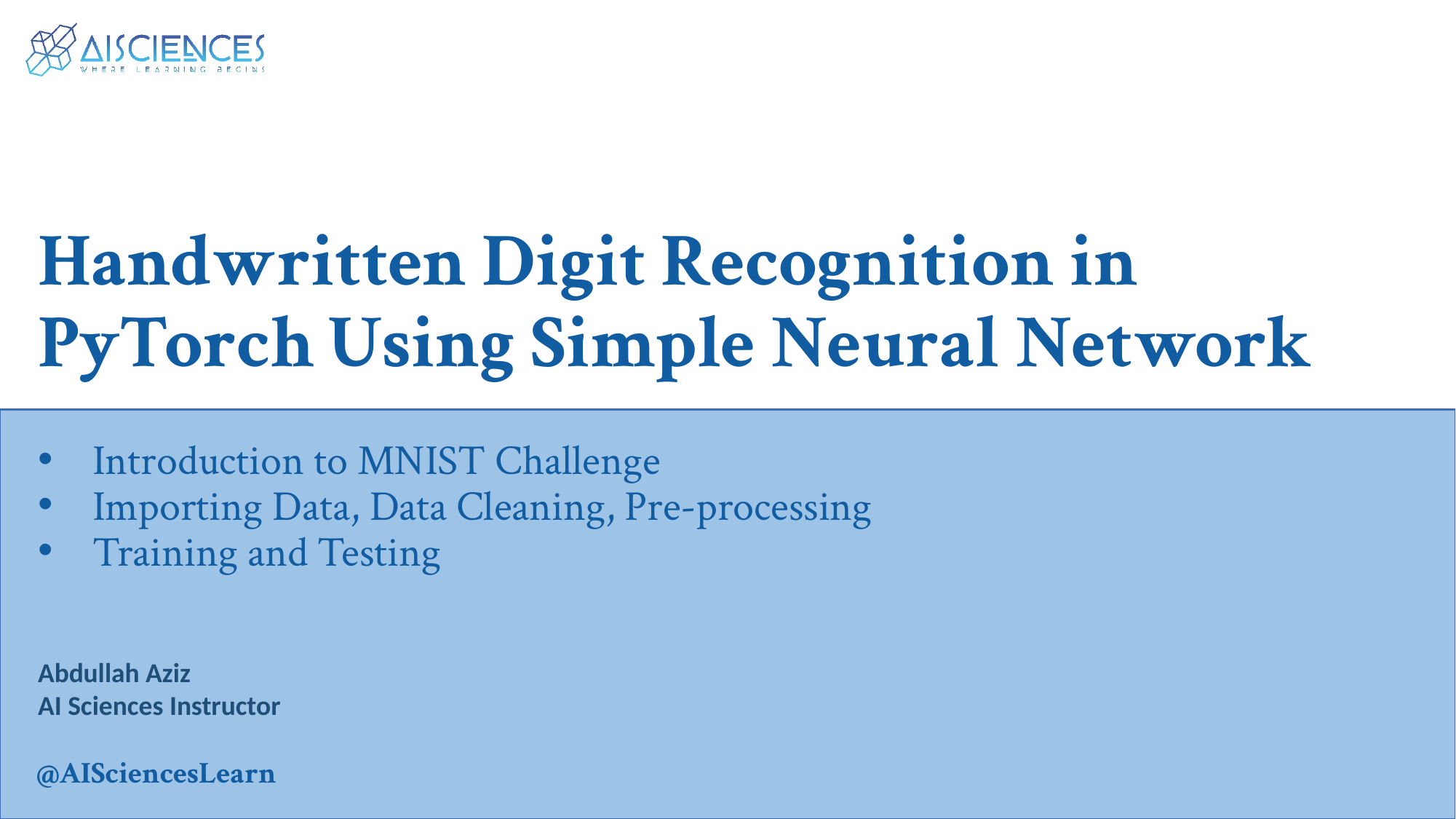

Handwritten Digit Recognition in PyTorch Using Simple Neural Network
Introduction to MNIST Challenge
Importing Data, Data Cleaning, Pre-processing
Training and Testing
Abdullah Aziz
AI Sciences Instructor